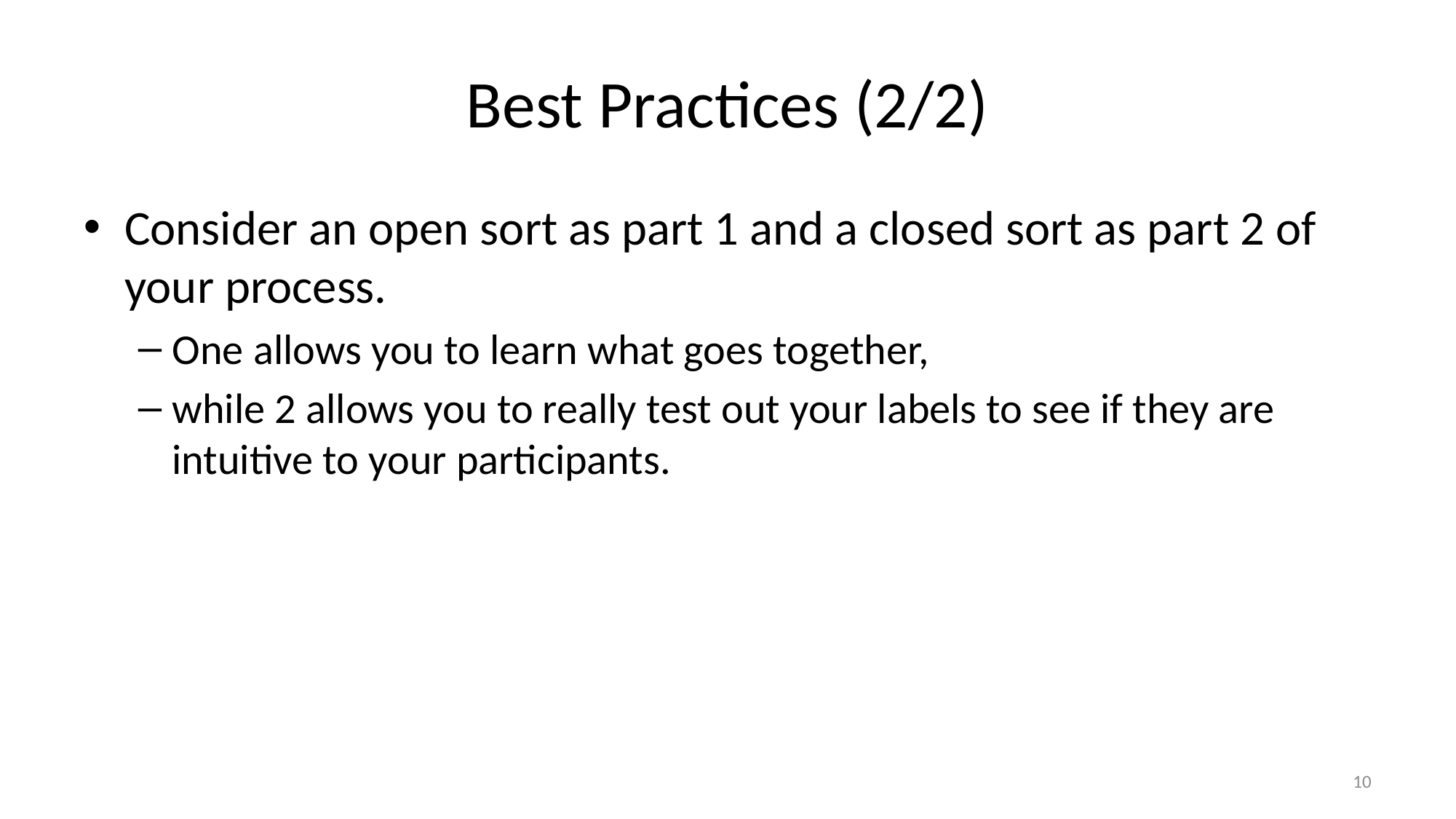

# Best Practices (2/2)
Consider an open sort as part 1 and a closed sort as part 2 of your process.
One allows you to learn what goes together,
while 2 allows you to really test out your labels to see if they are intuitive to your participants.
10